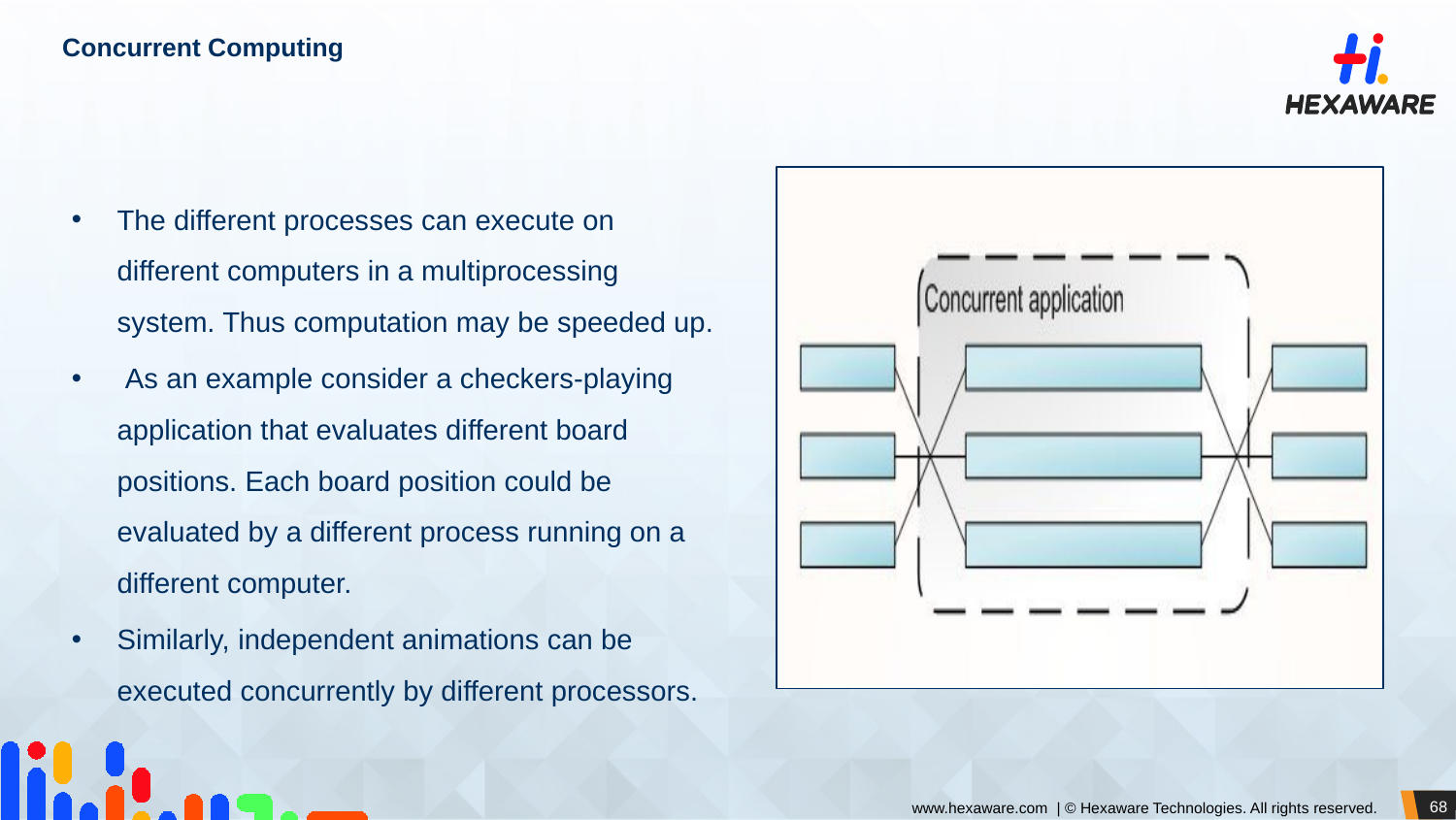

# Concurrent Computing

The different processes can execute on different computers in a multiprocessing system. Thus computation may be speeded up.
 As an example consider a checkers-playing application that evaluates different board positions. Each board position could be evaluated by a different process running on a different computer.
Similarly, independent animations can be executed concurrently by different processors.